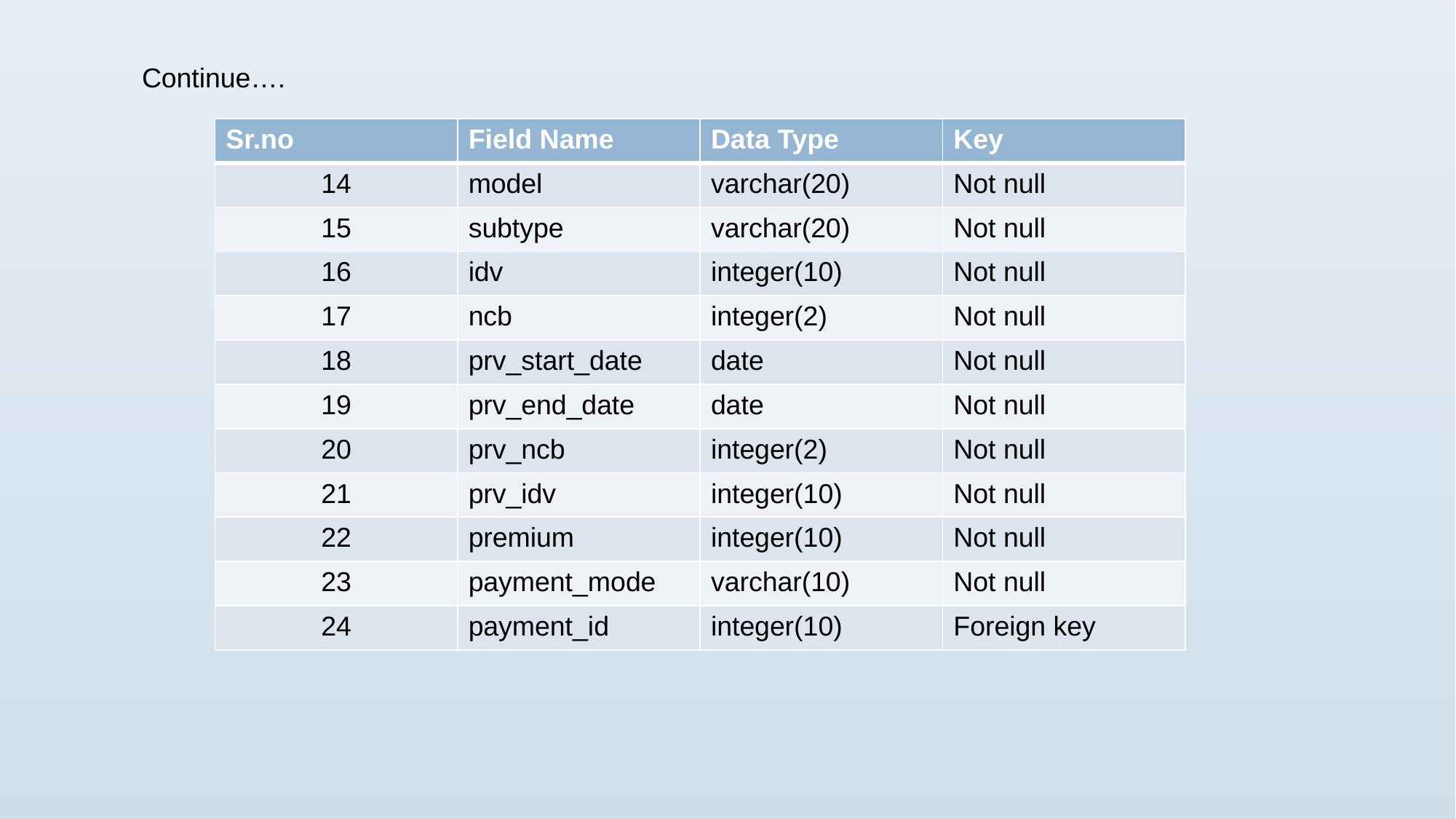

Continue….
| Sr.no | Field Name | Data Type | Key |
| --- | --- | --- | --- |
| 14 | model | varchar(20) | Not null |
| 15 | subtype | varchar(20) | Not null |
| 16 | idv | integer(10) | Not null |
| 17 | ncb | integer(2) | Not null |
| 18 | prv\_start\_date | date | Not null |
| 19 | prv\_end\_date | date | Not null |
| 20 | prv\_ncb | integer(2) | Not null |
| 21 | prv\_idv | integer(10) | Not null |
| 22 | premium | integer(10) | Not null |
| 23 | payment\_mode | varchar(10) | Not null |
| 24 | payment\_id | integer(10) | Foreign key |